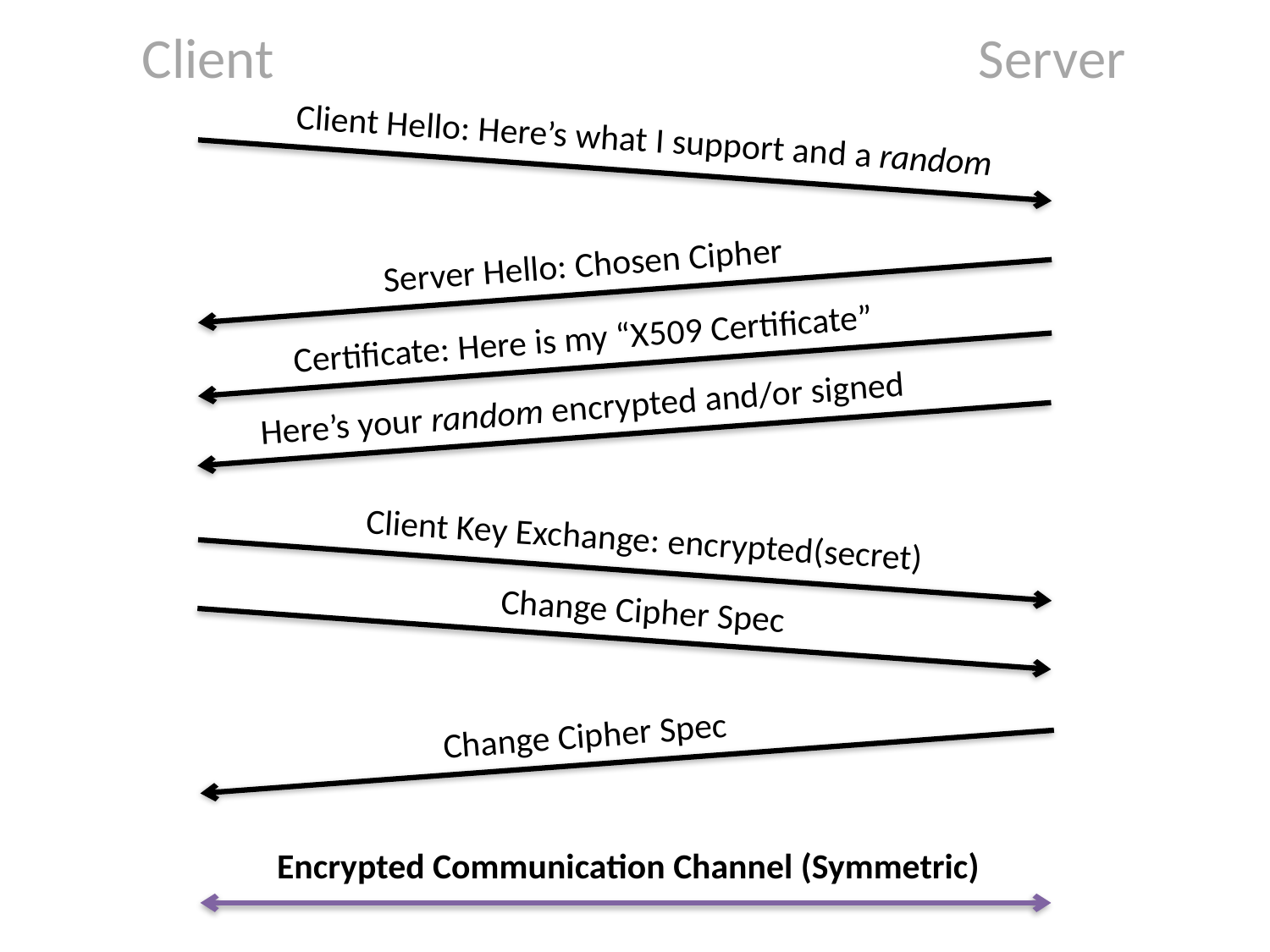

Client
Server
Client Hello: Here’s what I support and a random
Server Hello: Chosen Cipher
Certificate: Here is my “X509 Certificate”
Here’s your random encrypted and/or signed
Client Key Exchange: encrypted(secret)
Change Cipher Spec
Change Cipher Spec
Encrypted Communication Channel (Symmetric)